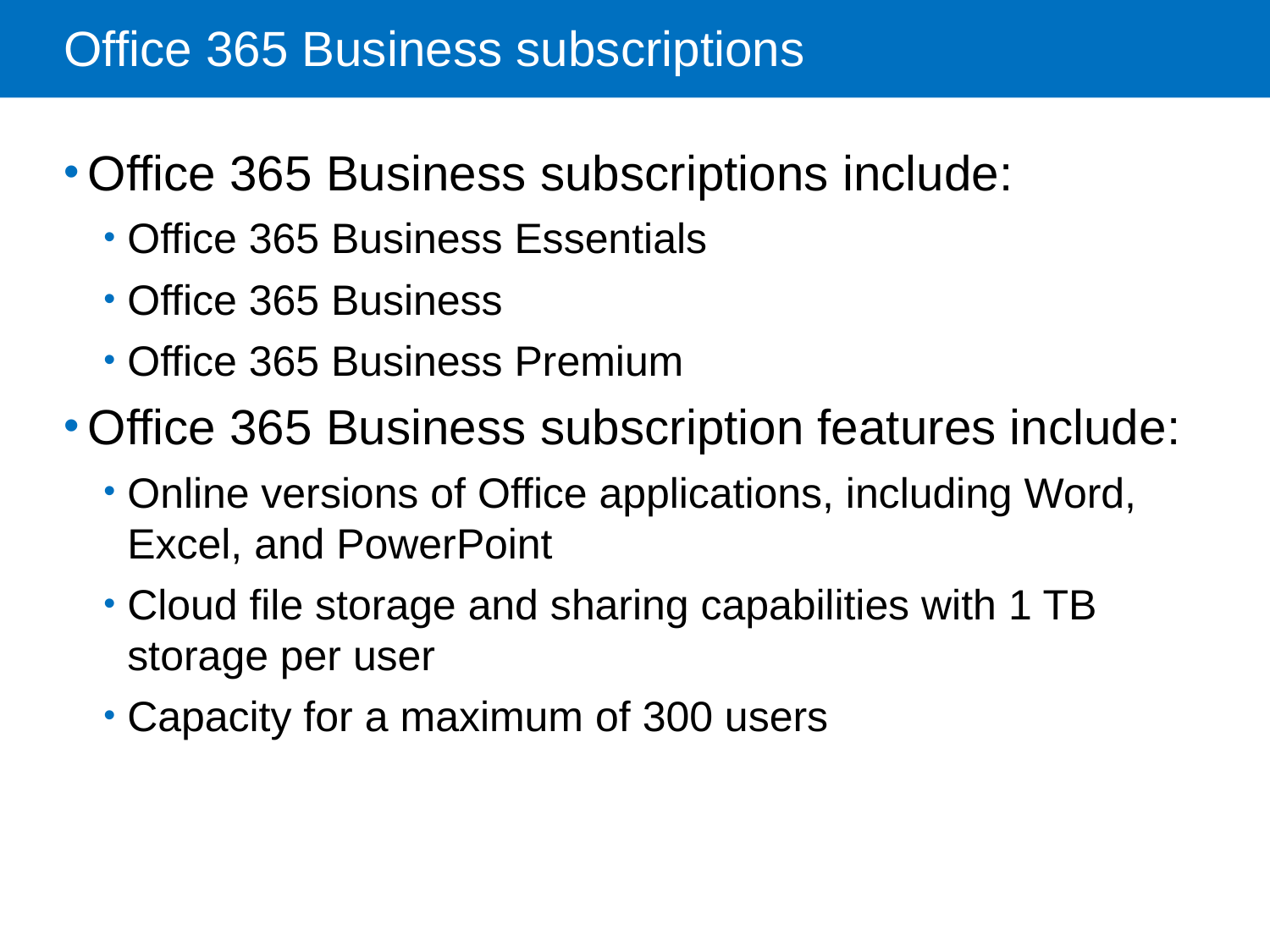

# Office 365 Business subscriptions
Office 365 Business subscriptions include:
Office 365 Business Essentials
Office 365 Business
Office 365 Business Premium
Office 365 Business subscription features include:
Online versions of Office applications, including Word, Excel, and PowerPoint
Cloud file storage and sharing capabilities with 1 TB storage per user
Capacity for a maximum of 300 users